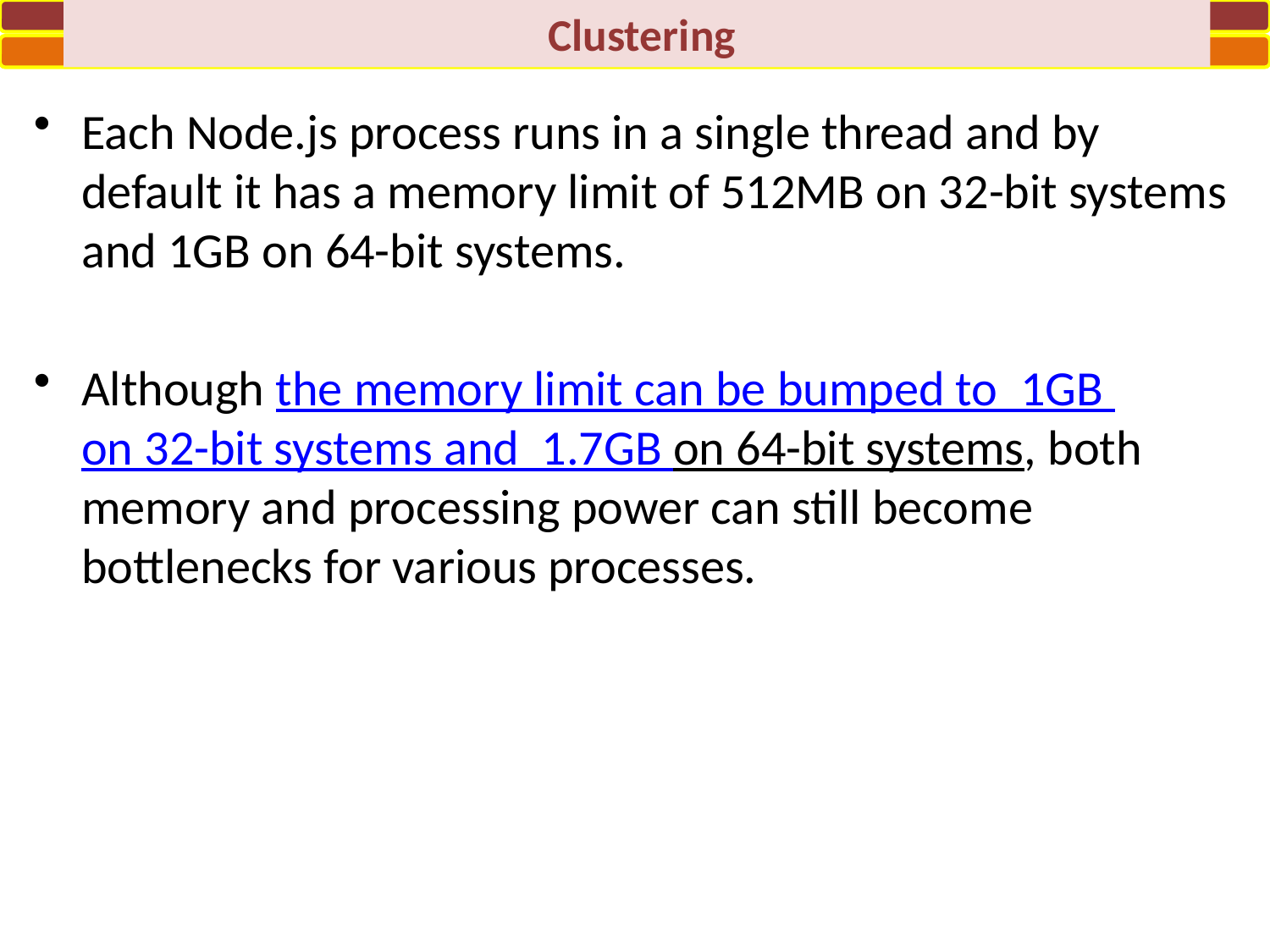

Clustering

Each Node.js process runs in a single thread and by default it has a memory limit of 512MB on 32-bit systems and 1GB on 64-bit systems.

Although the memory limit can be bumped to  1GB on 32-bit systems and  1.7GB on 64-bit systems, both memory and processing power can still become bottlenecks for various processes.